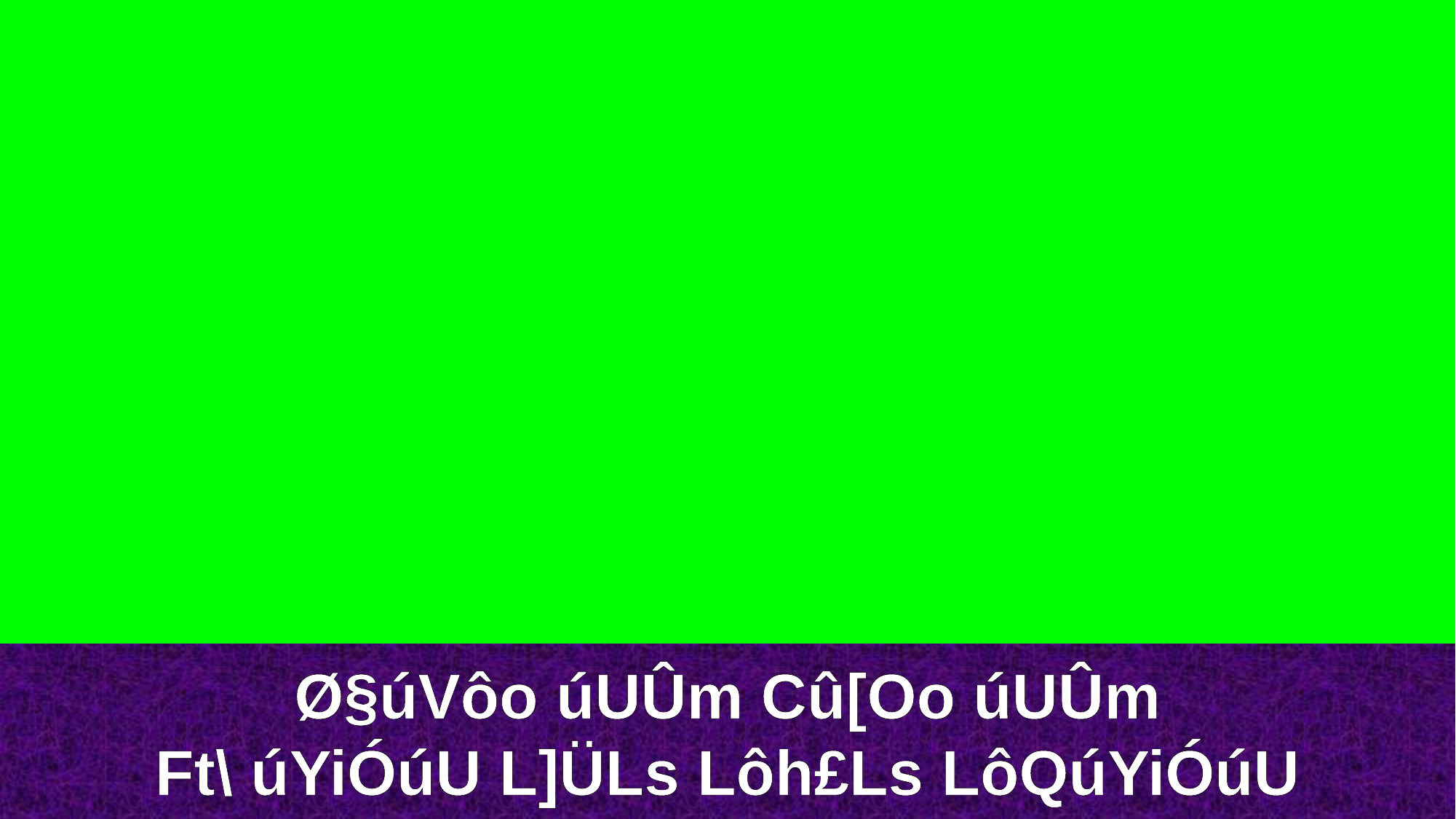

Ø§úVôo úUÛm Cû[Oo úUÛm
Ft\ úYiÓúU L]ÜLs Lôh£Ls LôQúYiÓúU